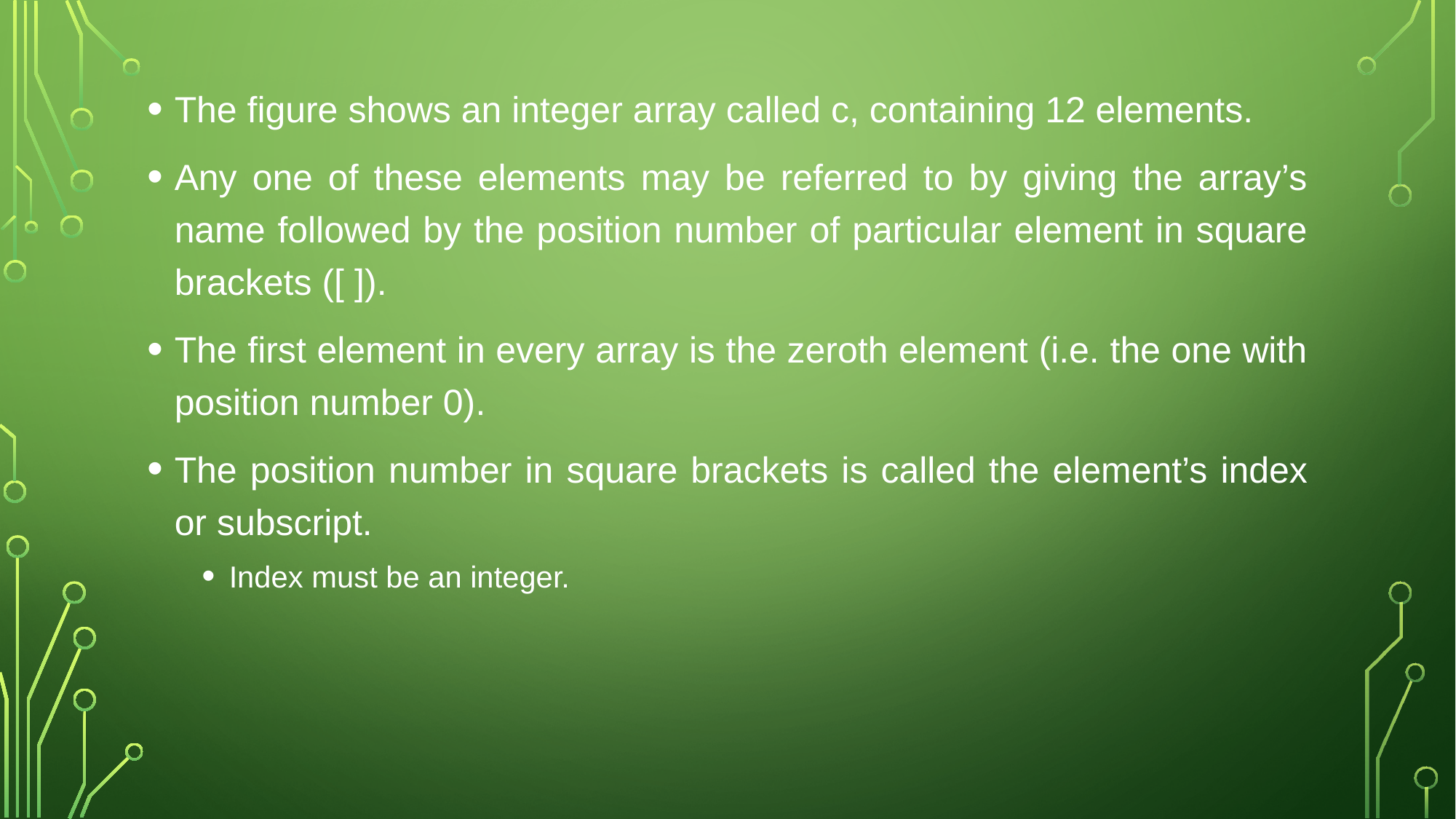

The figure shows an integer array called c, containing 12 elements.
Any one of these elements may be referred to by giving the array’s name followed by the position number of particular element in square brackets ([ ]).
The first element in every array is the zeroth element (i.e. the one with position number 0).
The position number in square brackets is called the element’s index or subscript.
Index must be an integer.